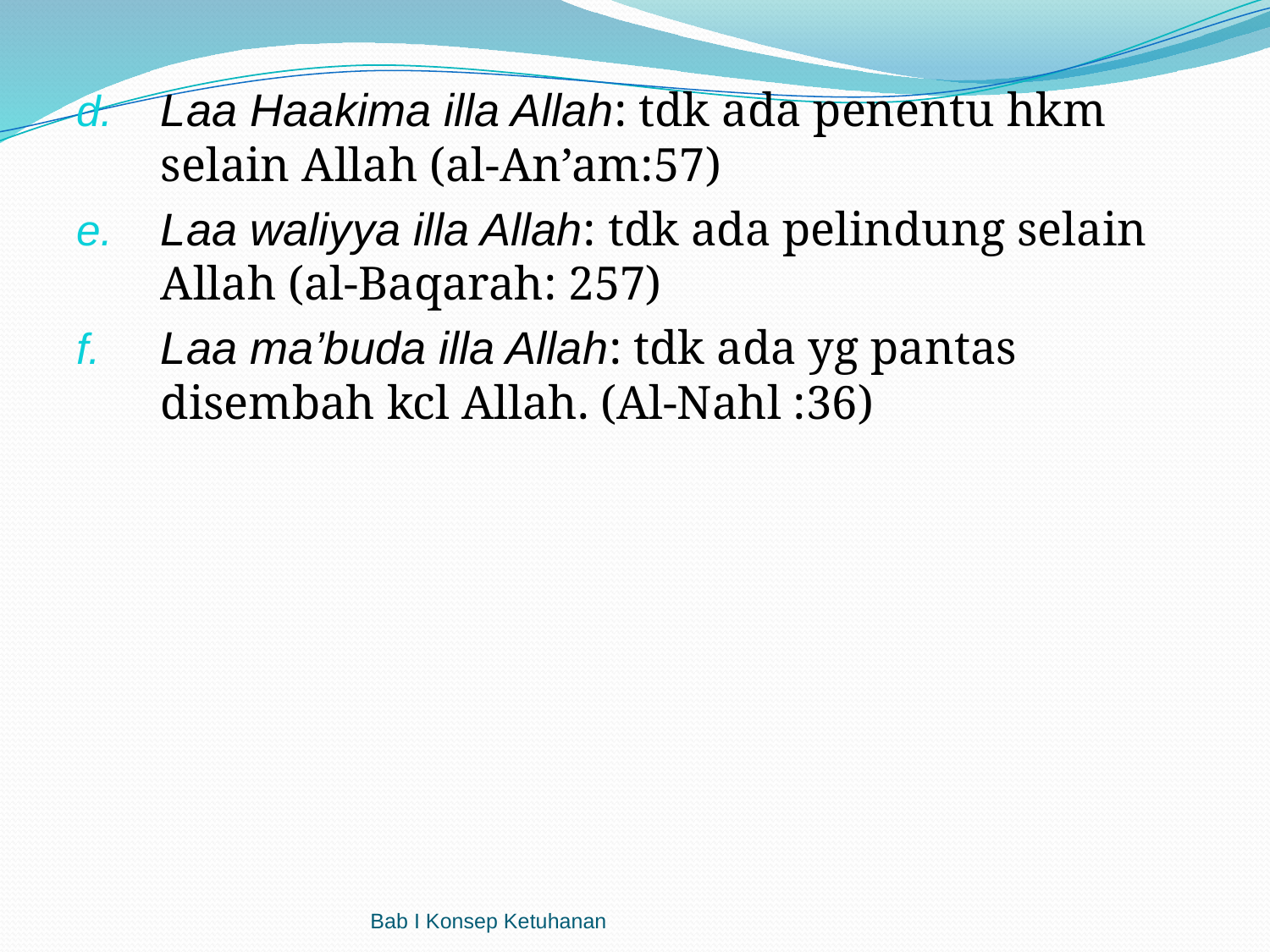

Laa Haakima illa Allah: tdk ada penentu hkm selain Allah (al-An’am:57)
Laa waliyya illa Allah: tdk ada pelindung selain Allah (al-Baqarah: 257)
Laa ma’buda illa Allah: tdk ada yg pantas disembah kcl Allah. (Al-Nahl :36)

Bab I Konsep Ketuhanan